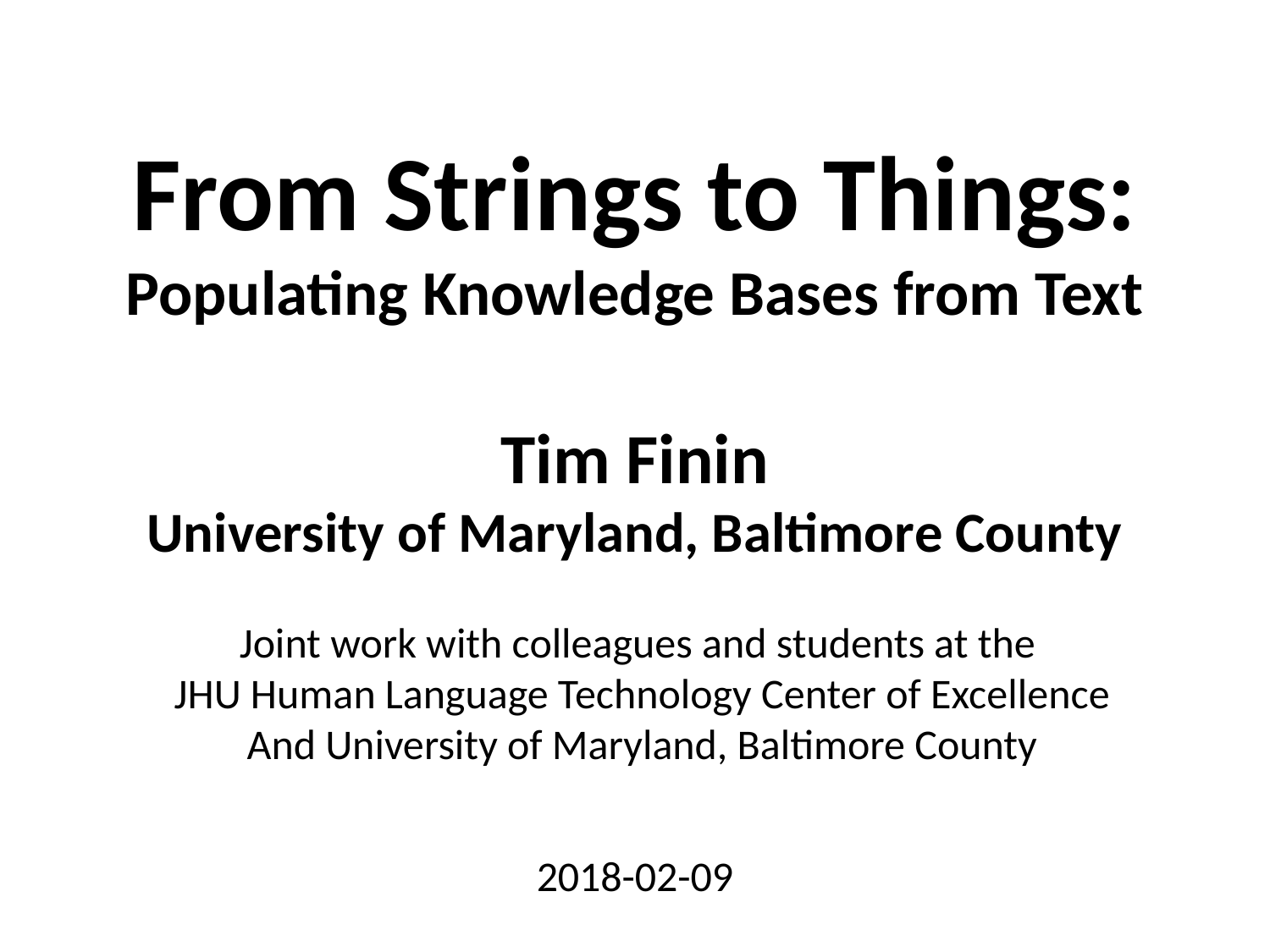

# From Strings to Things: Populating Knowledge Bases from Text
Tim Finin
University of Maryland, Baltimore County
Joint work with colleagues and students at the
JHU Human Language Technology Center of Excellence
And University of Maryland, Baltimore County
2018-02-09